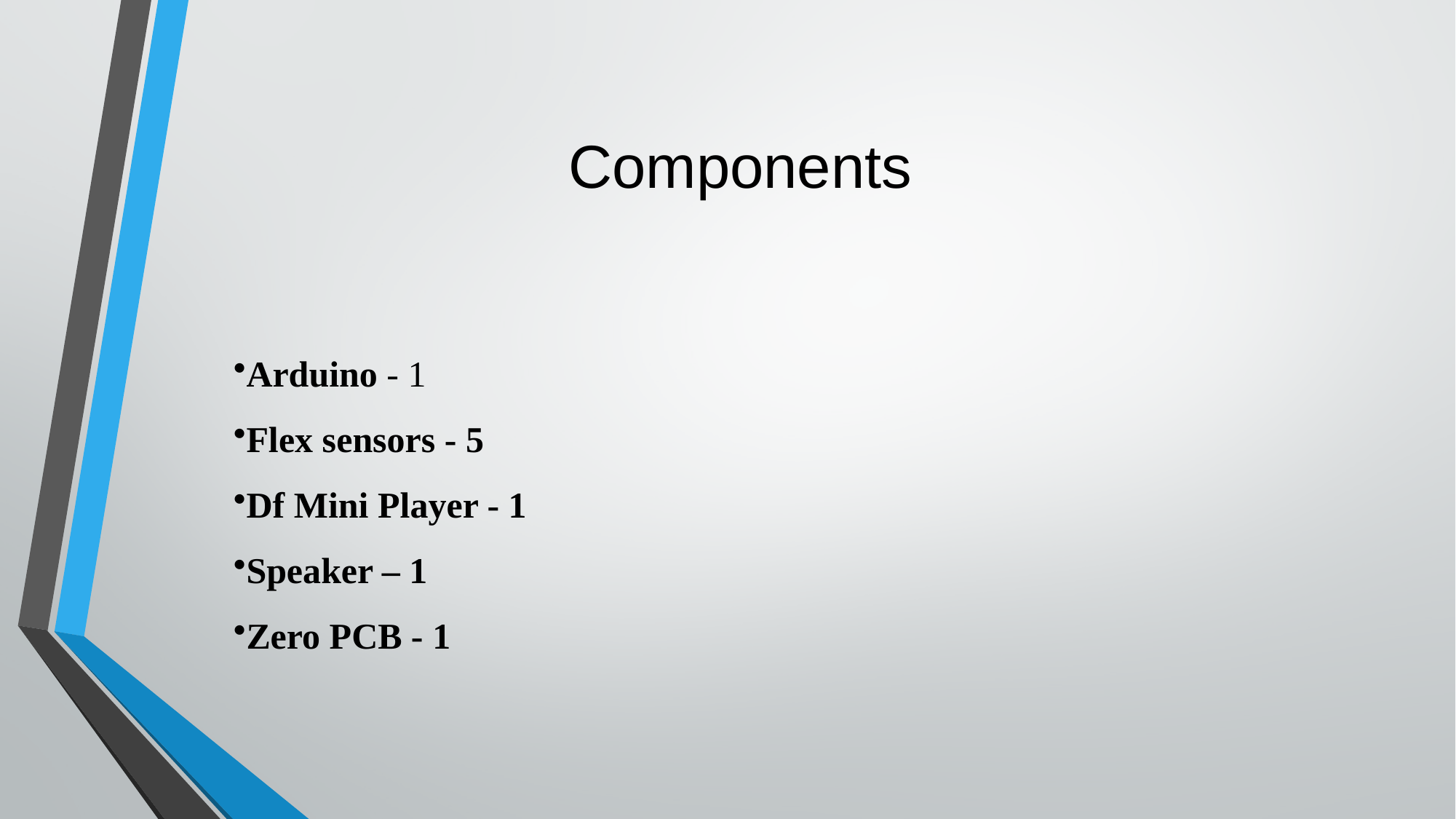

# Components
Arduino - 1
Flex sensors - 5
Df Mini Player - 1
Speaker – 1
Zero PCB - 1